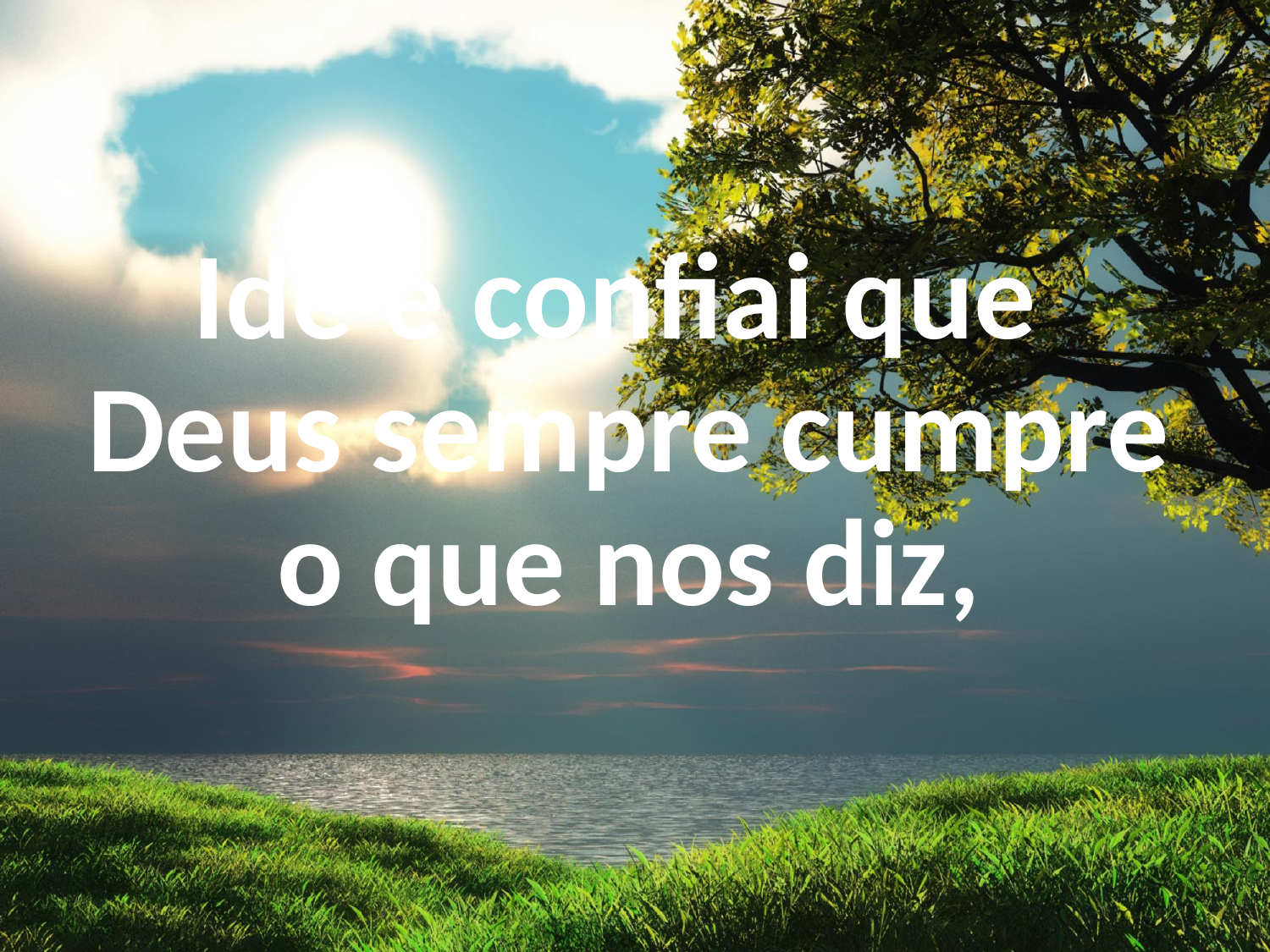

Ide e confiai que
Deus sempre cumpre
o que nos diz,